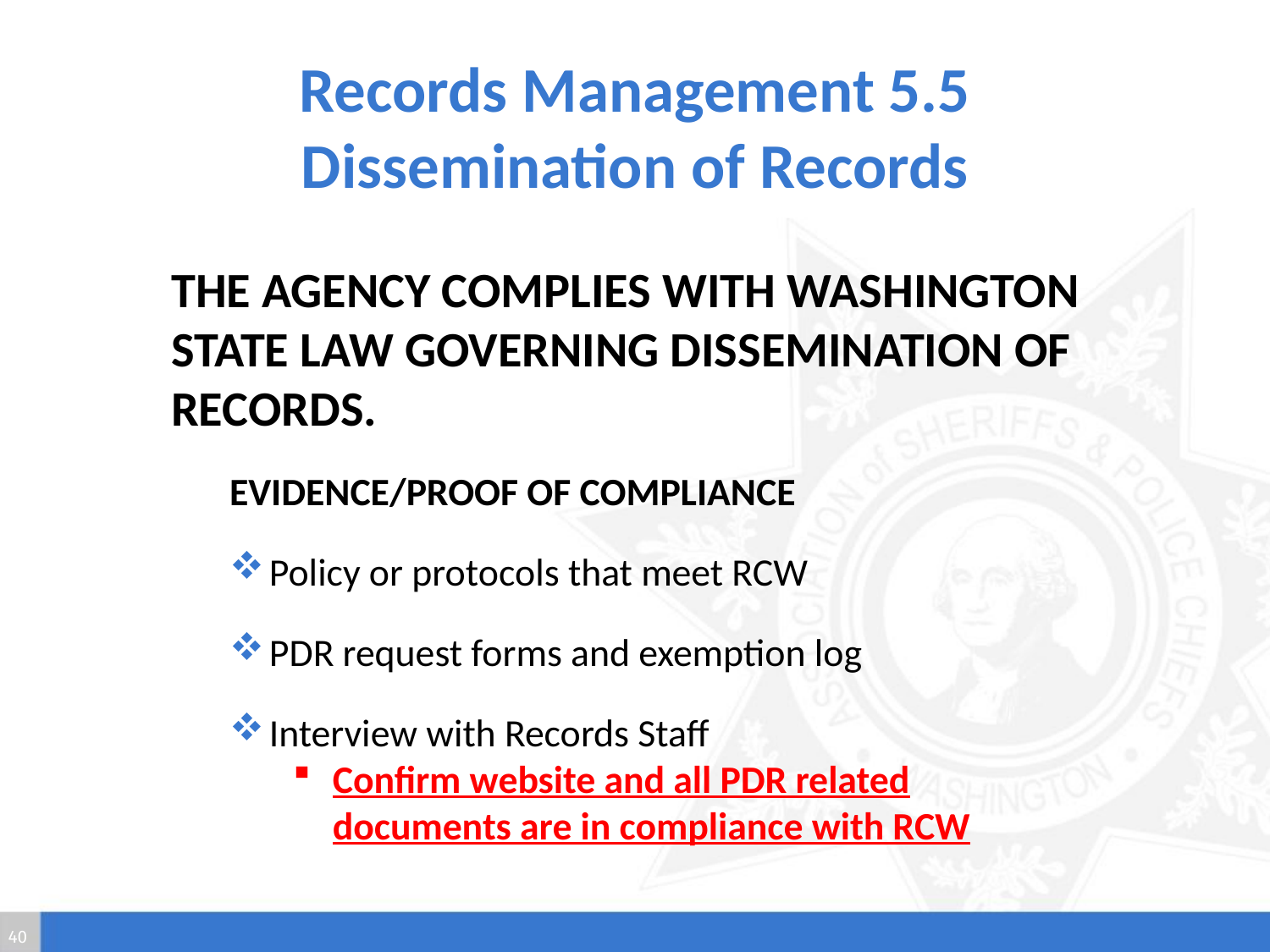

# Records Management 5.5 Dissemination of Records
The agency complies with Washington State law governing dissemination of records.
Evidence/Proof of Compliance
Policy or protocols that meet RCW
PDR request forms and exemption log
Interview with Records Staff
Confirm website and all PDR related documents are in compliance with RCW
40